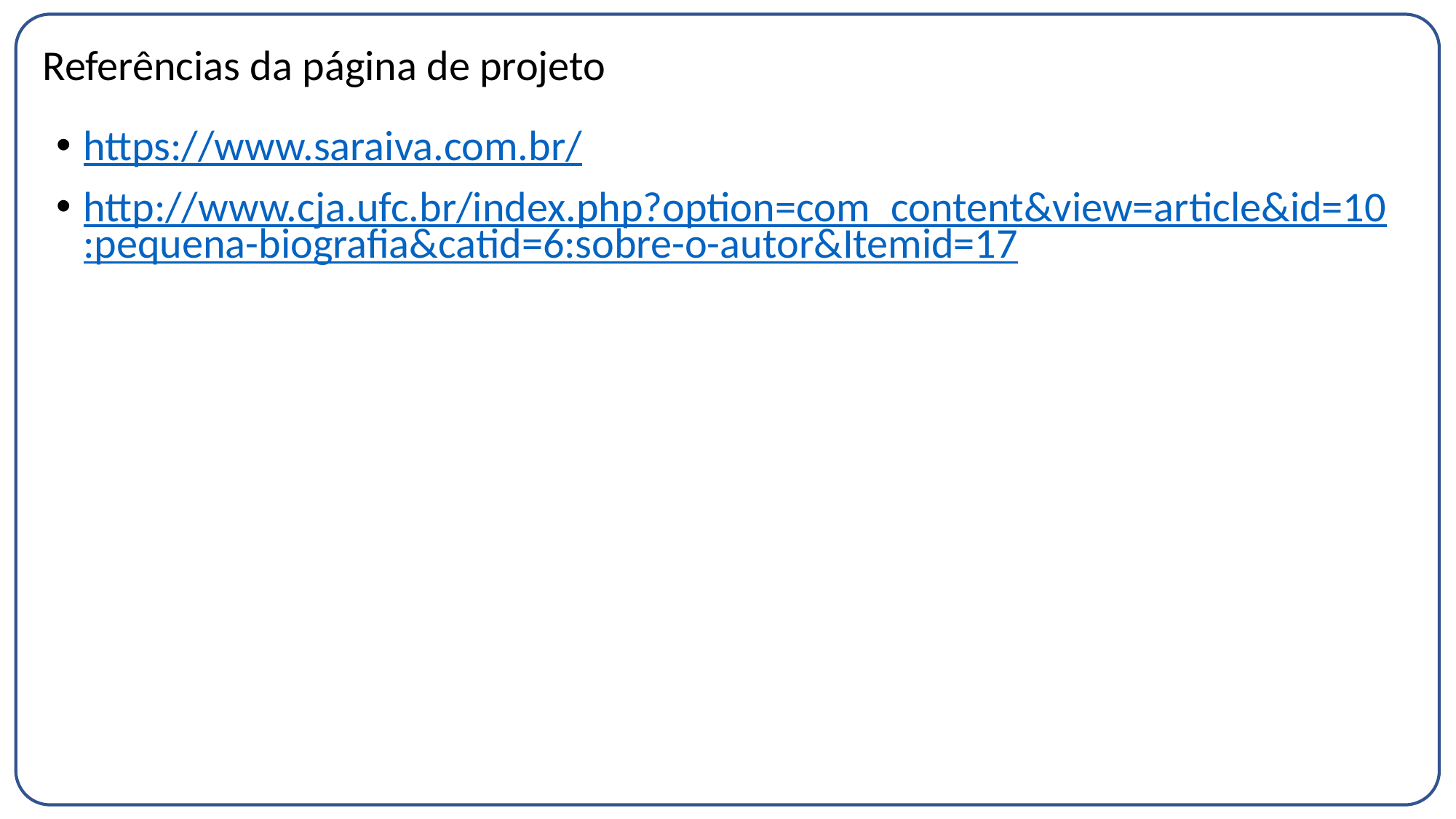

# Referências da página de projeto
https://www.saraiva.com.br/
http://www.cja.ufc.br/index.php?option=com_content&view=article&id=10:pequena-biografia&catid=6:sobre-o-autor&Itemid=17